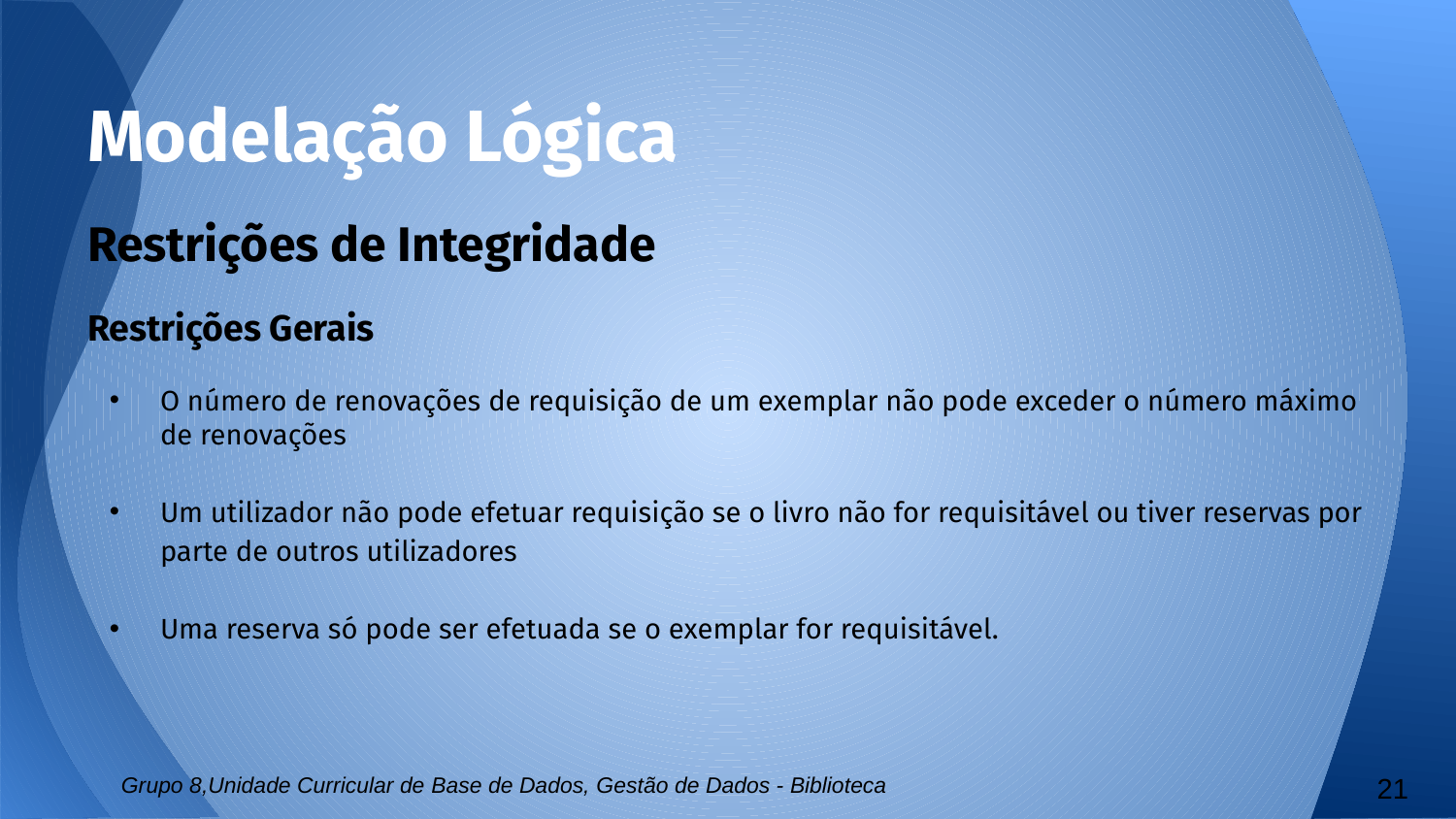

# Modelação Lógica
Restrições de Integridade

Restrições Gerais

O número de renovações de requisição de um exemplar não pode exceder o número máximo de renovações

Um utilizador não pode efetuar requisição se o livro não for requisitável ou tiver reservas por parte de outros utilizadores

Uma reserva só pode ser efetuada se o exemplar for requisitável.

Grupo 8,Unidade Curricular de Base de Dados, Gestão de Dados - Biblioteca
21